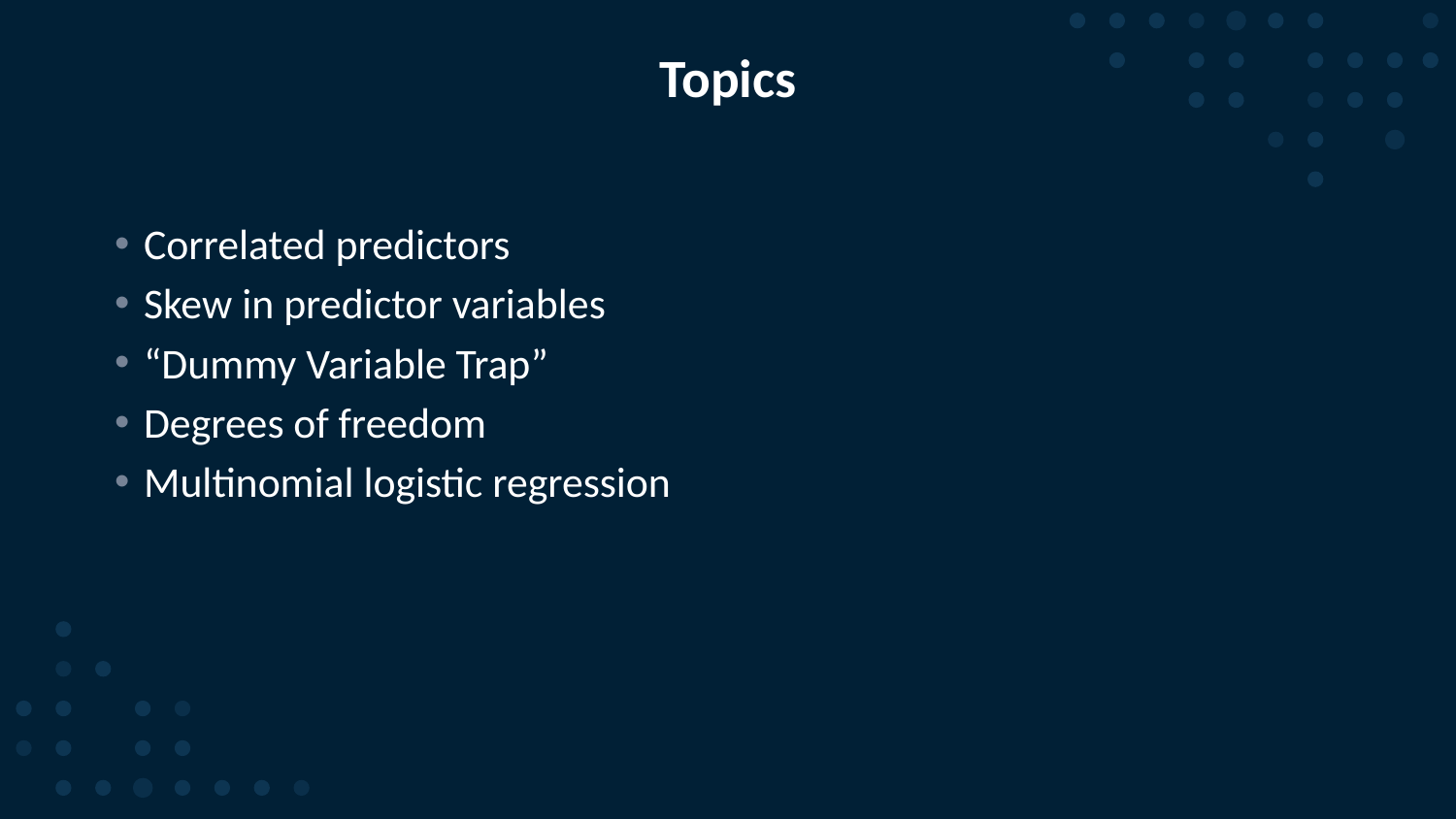

# Topics

Correlated predictors
Skew in predictor variables
“Dummy Variable Trap”
Degrees of freedom
Multinomial logistic regression